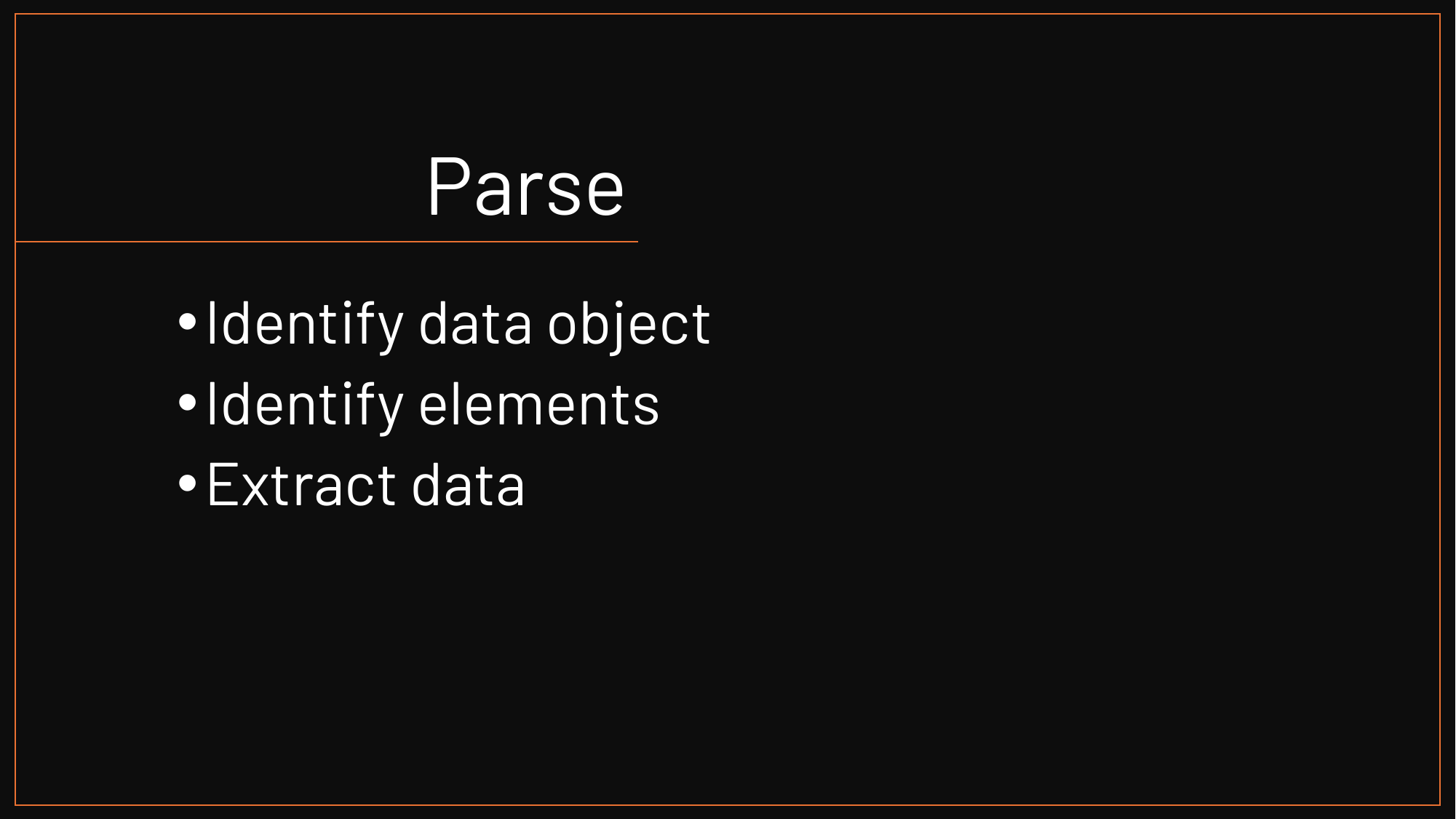

# Parse
Identify data object
Identify elements
Extract data